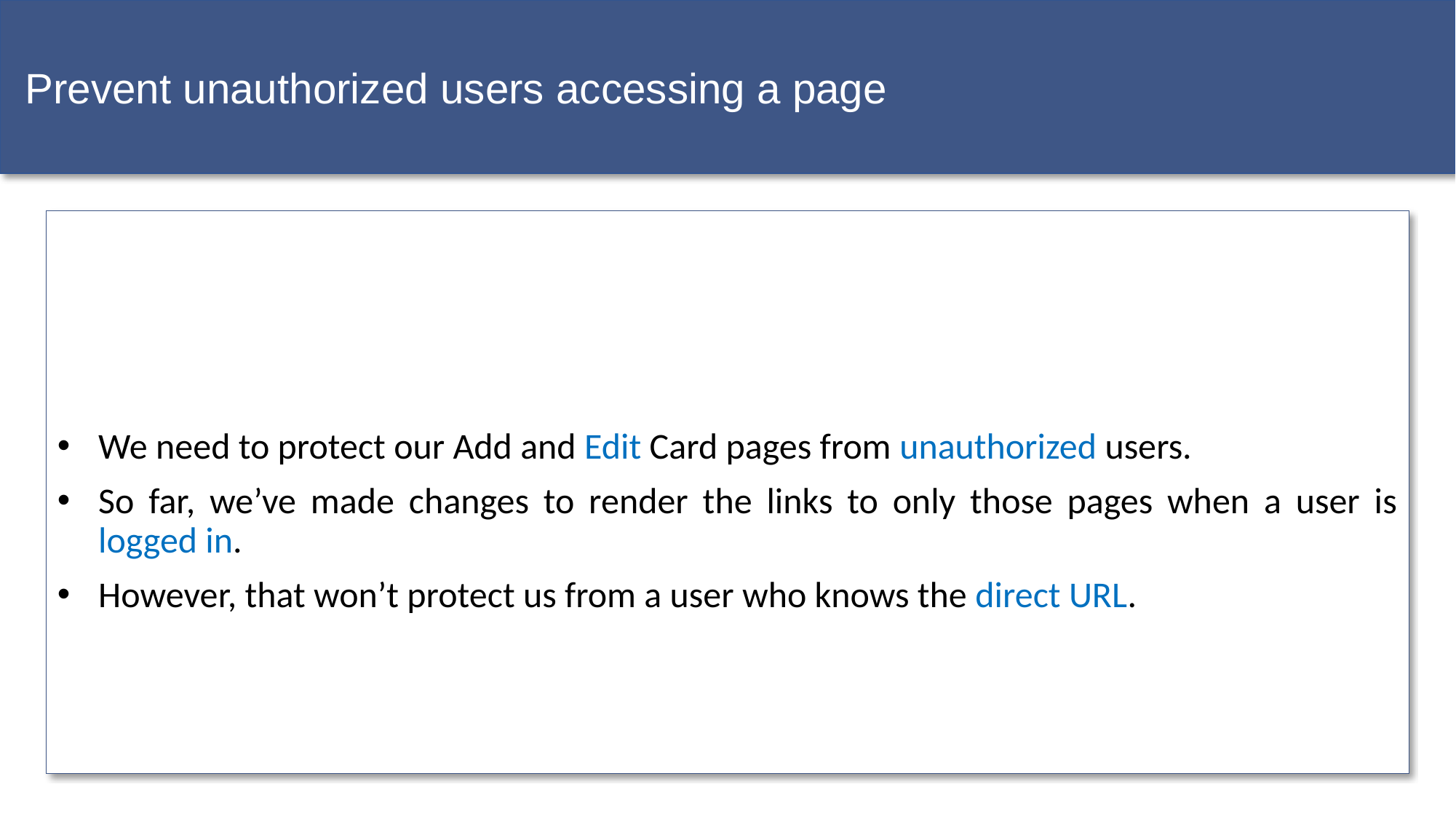

Prevent unauthorized users accessing a page

We need to protect our Add and Edit Card pages from unauthorized users.
So far, we’ve made changes to render the links to only those pages when a user is logged in.
However, that won’t protect us from a user who knows the direct URL.